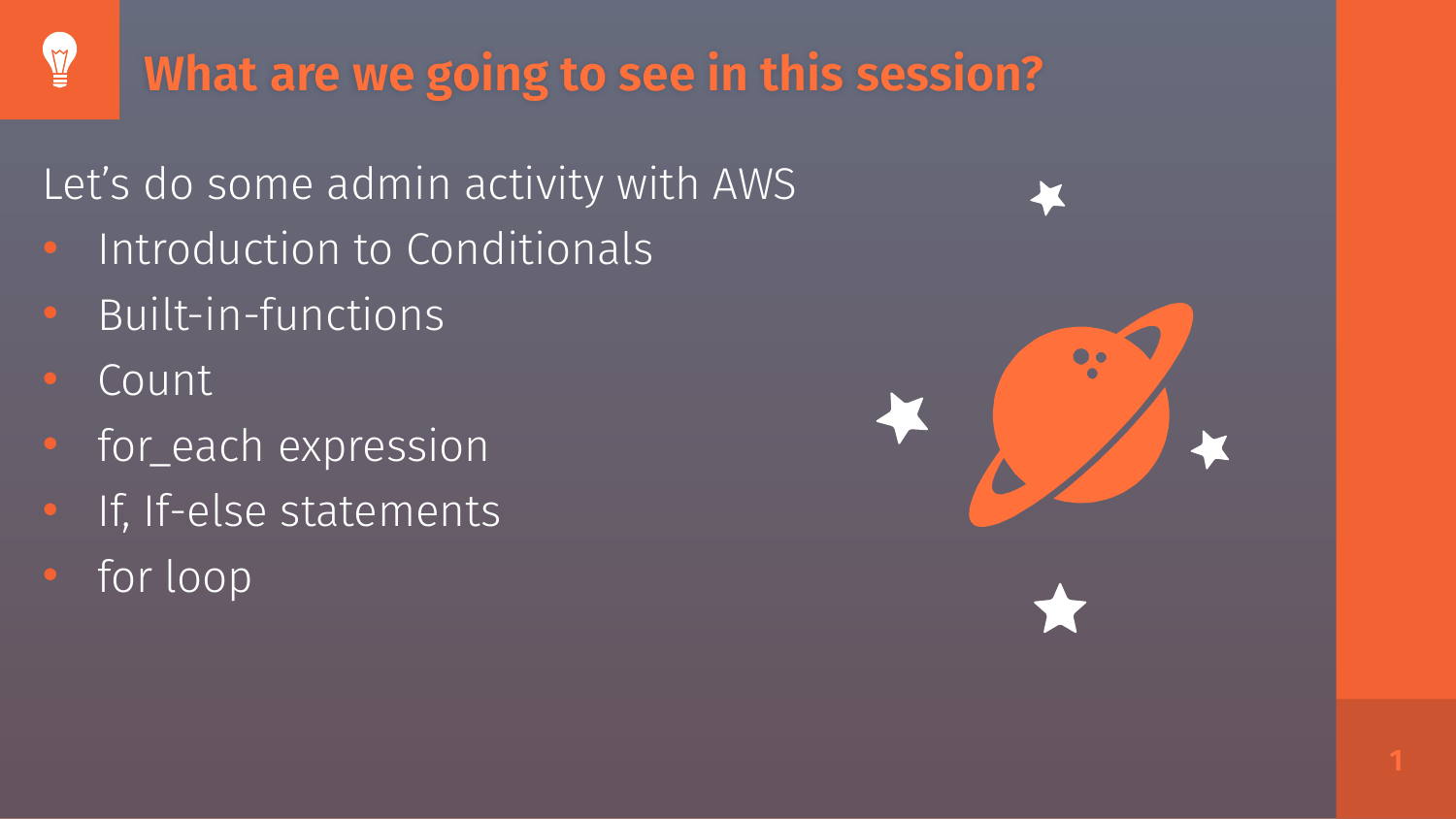

What are we going to see in this session?
Let’s do some admin activity with AWS
Introduction to Conditionals
Built-in-functions
Count
for_each expression
If, If-else statements
for loop

1